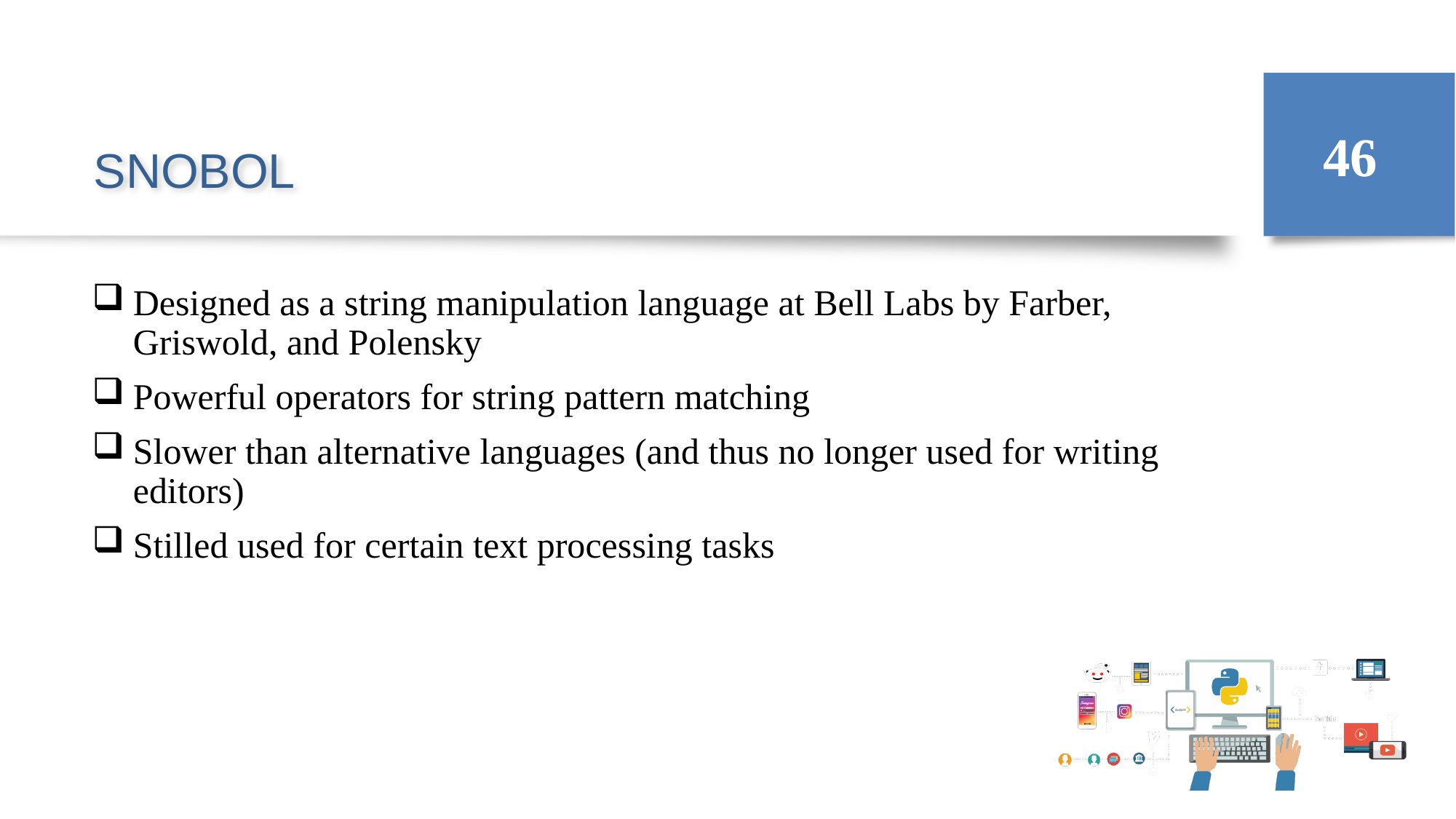

46
# SNOBOL

Designed as a string manipulation language at Bell Labs by Farber, Griswold, and Polensky
Powerful operators for string pattern matching
Slower than alternative languages (and thus no longer used for writing editors)
Stilled used for certain text processing tasks